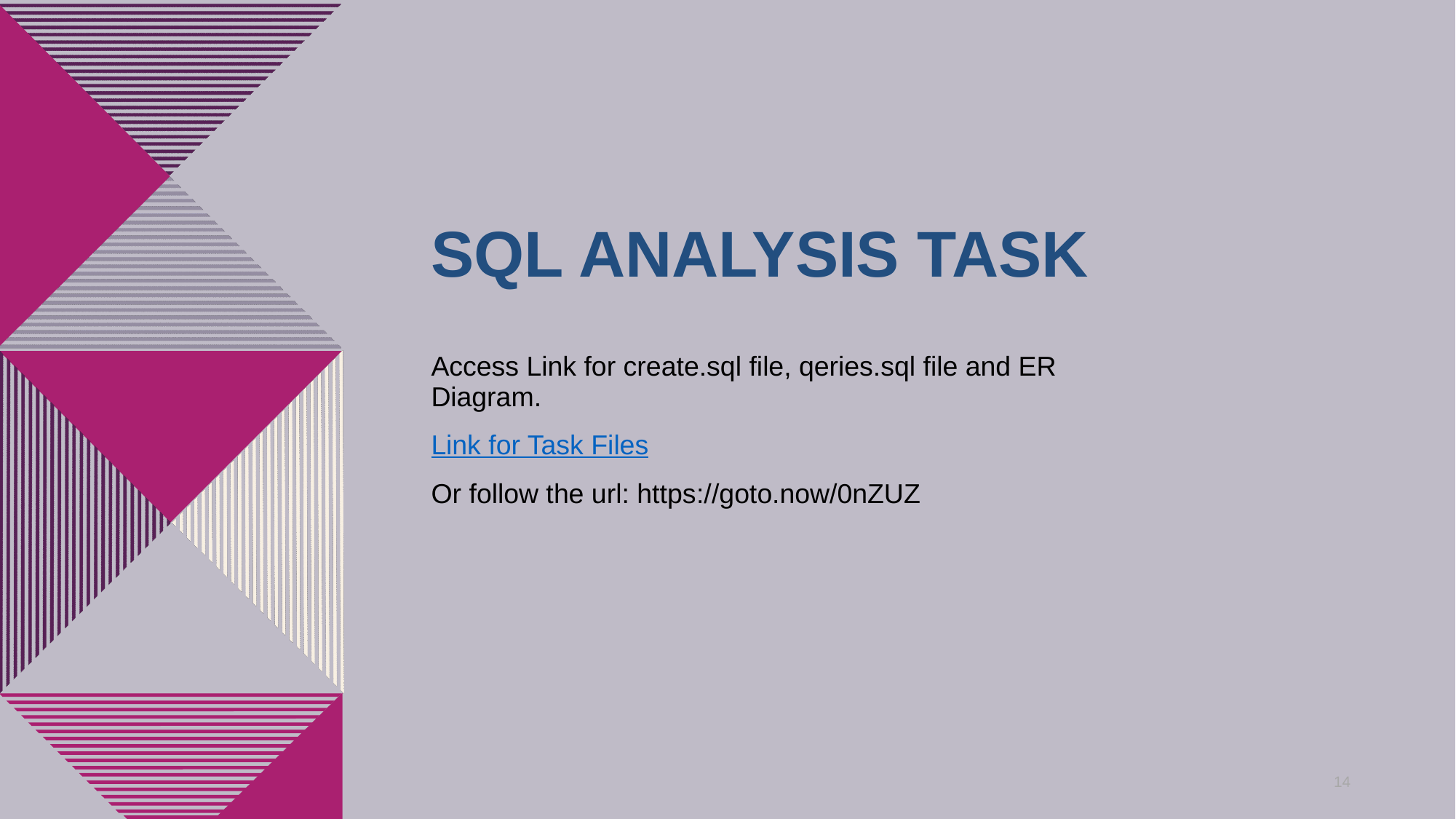

# SQL analysis task

Access Link for create.sql file, qeries.sql file and ER Diagram.
Link for Task Files
Or follow the url: https://goto.now/0nZUZ
14